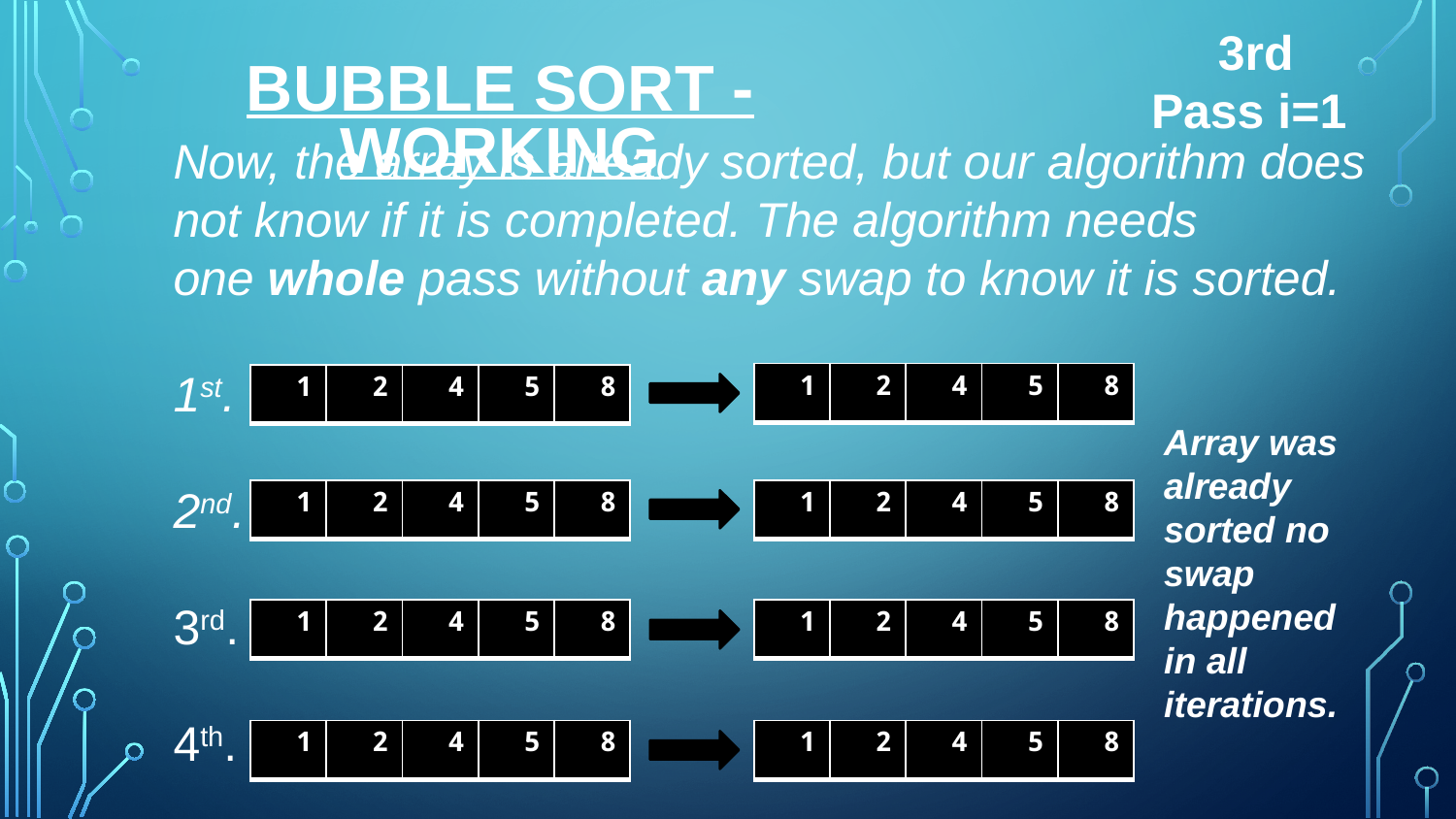

3rd Pass i=1
Bubble Sort - Working
Now, the array is already sorted, but our algorithm does not know if it is completed. The algorithm needs one whole pass without any swap to know it is sorted.

1st.

2nd.

3rd.

4th.

| 1 | 2 | 4 | 5 | 8 |
| --- | --- | --- | --- | --- |
| 1 | 2 | 4 | 5 | 8 |
| --- | --- | --- | --- | --- |

Array was already sorted no swap happened in all iterations.

| 1 | 2 | 4 | 5 | 8 |
| --- | --- | --- | --- | --- |
| 1 | 2 | 4 | 5 | 8 |
| --- | --- | --- | --- | --- |

| 1 | 2 | 4 | 5 | 8 |
| --- | --- | --- | --- | --- |
| 1 | 2 | 4 | 5 | 8 |
| --- | --- | --- | --- | --- |

| 1 | 2 | 4 | 5 | 8 |
| --- | --- | --- | --- | --- |
| 1 | 2 | 4 | 5 | 8 |
| --- | --- | --- | --- | --- |